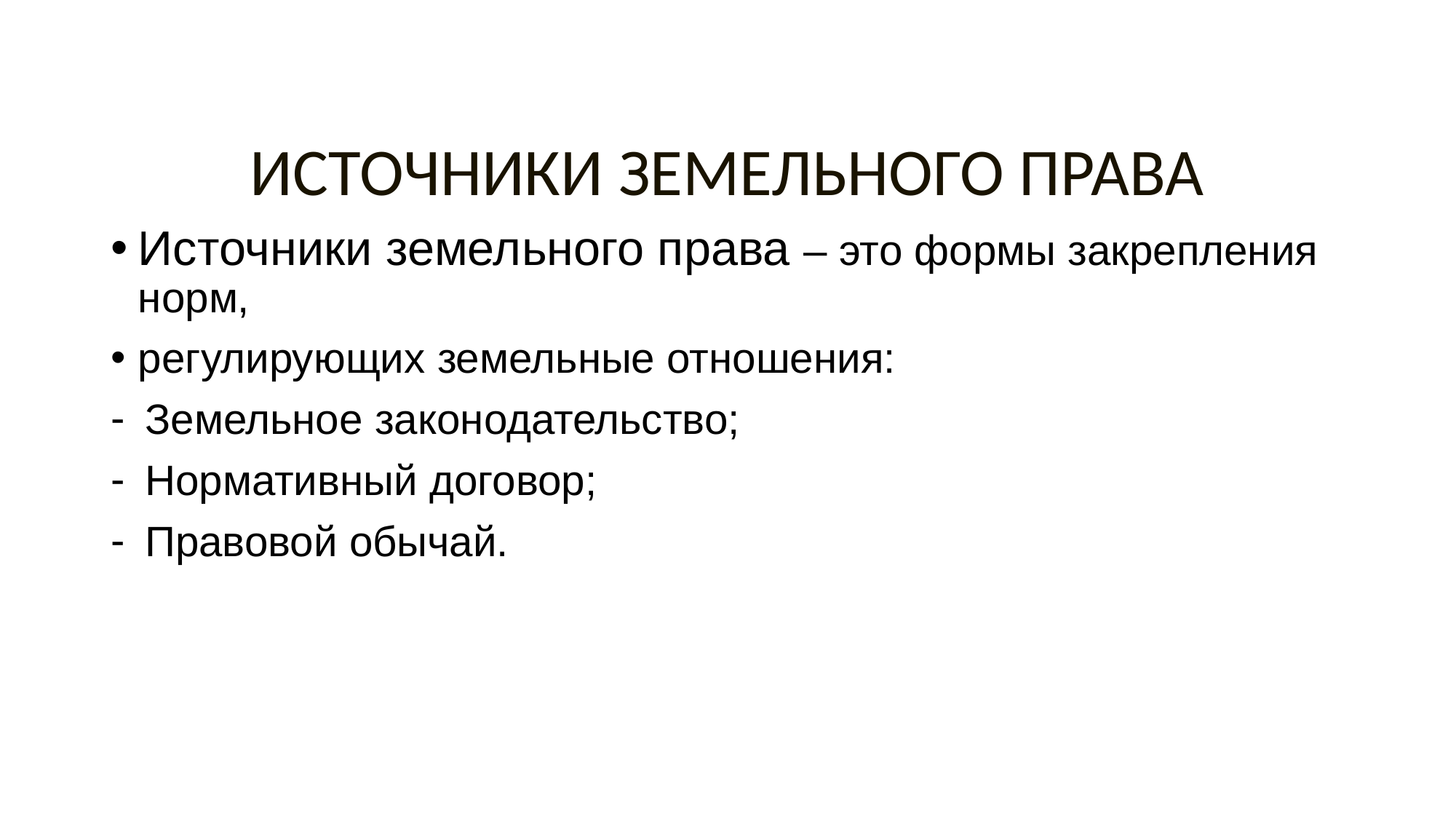

# ИСТОЧНИКИ ЗЕМЕЛЬНОГО ПРАВА
Источники земельного права – это формы закрепления норм,
регулирующих земельные отношения:
Земельное законодательство;
Нормативный договор;
Правовой обычай.